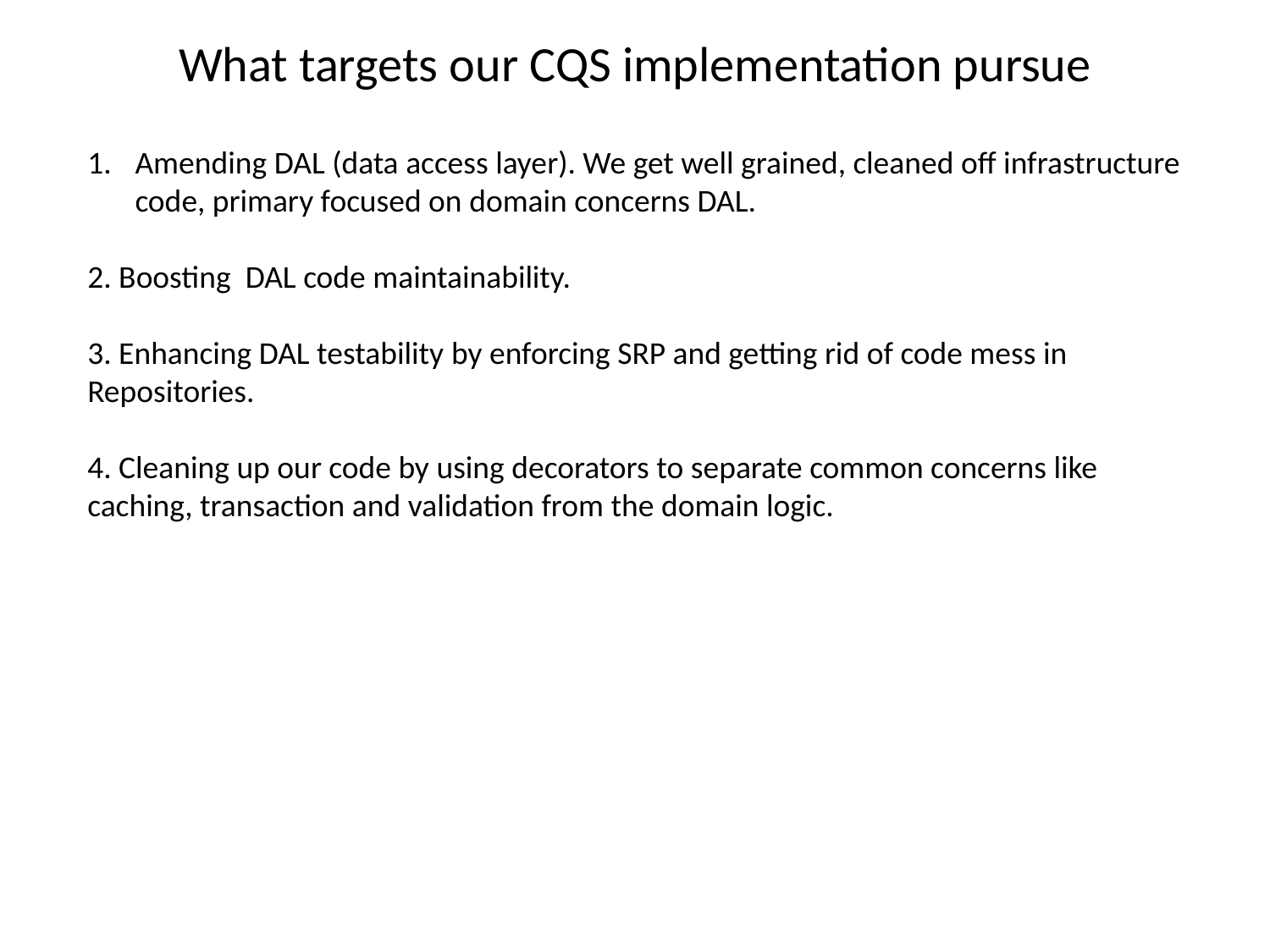

What targets our CQS implementation pursue

Amending DAL (data access layer). We get well grained, cleaned off infrastructure code, primary focused on domain concerns DAL.

2. Boosting  DAL code maintainability.

3. Enhancing DAL testability by enforcing SRP and getting rid of code mess in Repositories.

4. Cleaning up our code by using decorators to separate common concerns like caching, transaction and validation from the domain logic.